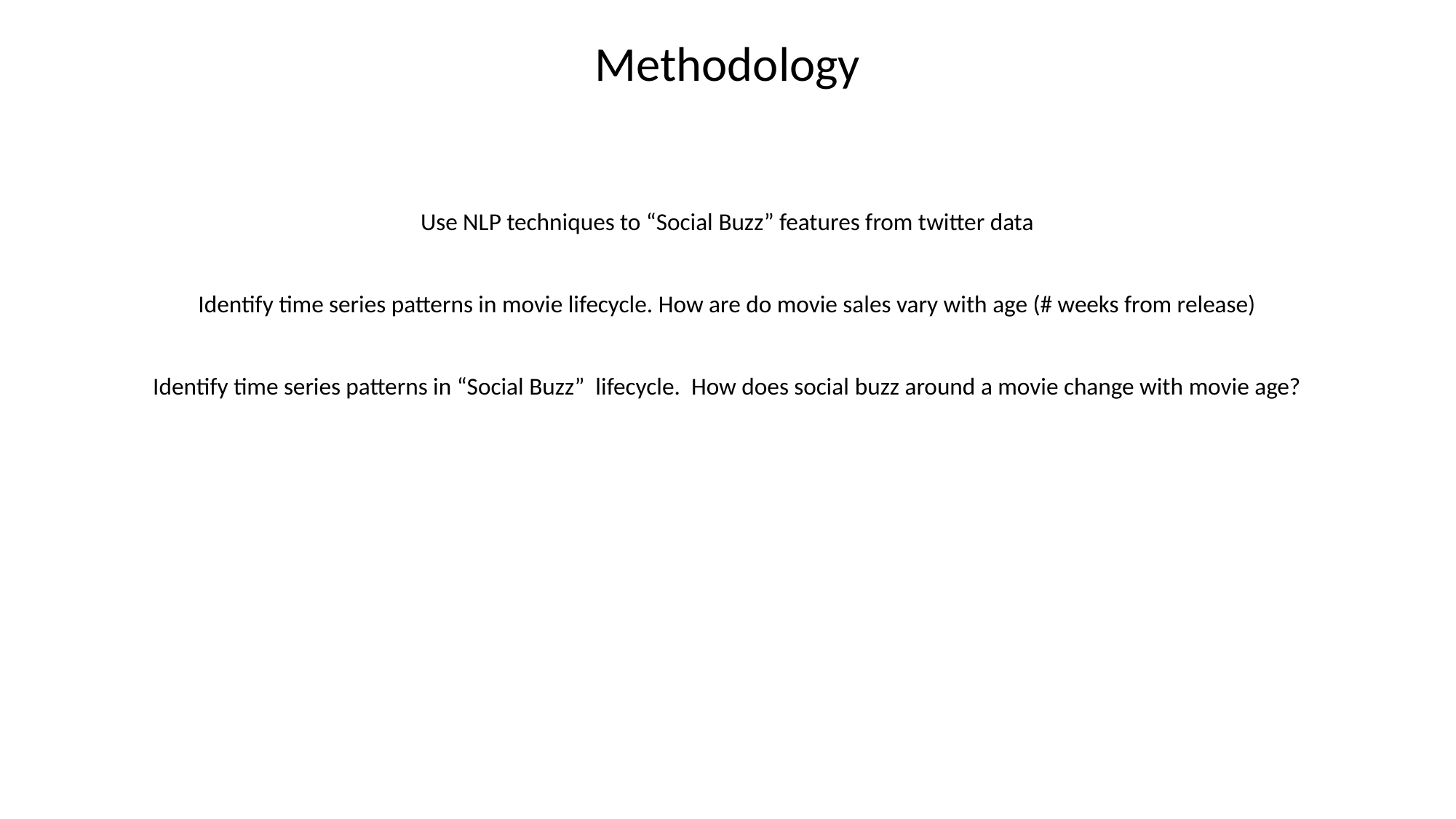

# Methodology

Use NLP techniques to “Social Buzz” features from twitter data

Identify time series patterns in movie lifecycle. How are do movie sales vary with age (# weeks from release)

Identify time series patterns in “Social Buzz”  lifecycle.  How does social buzz around a movie change with movie age?